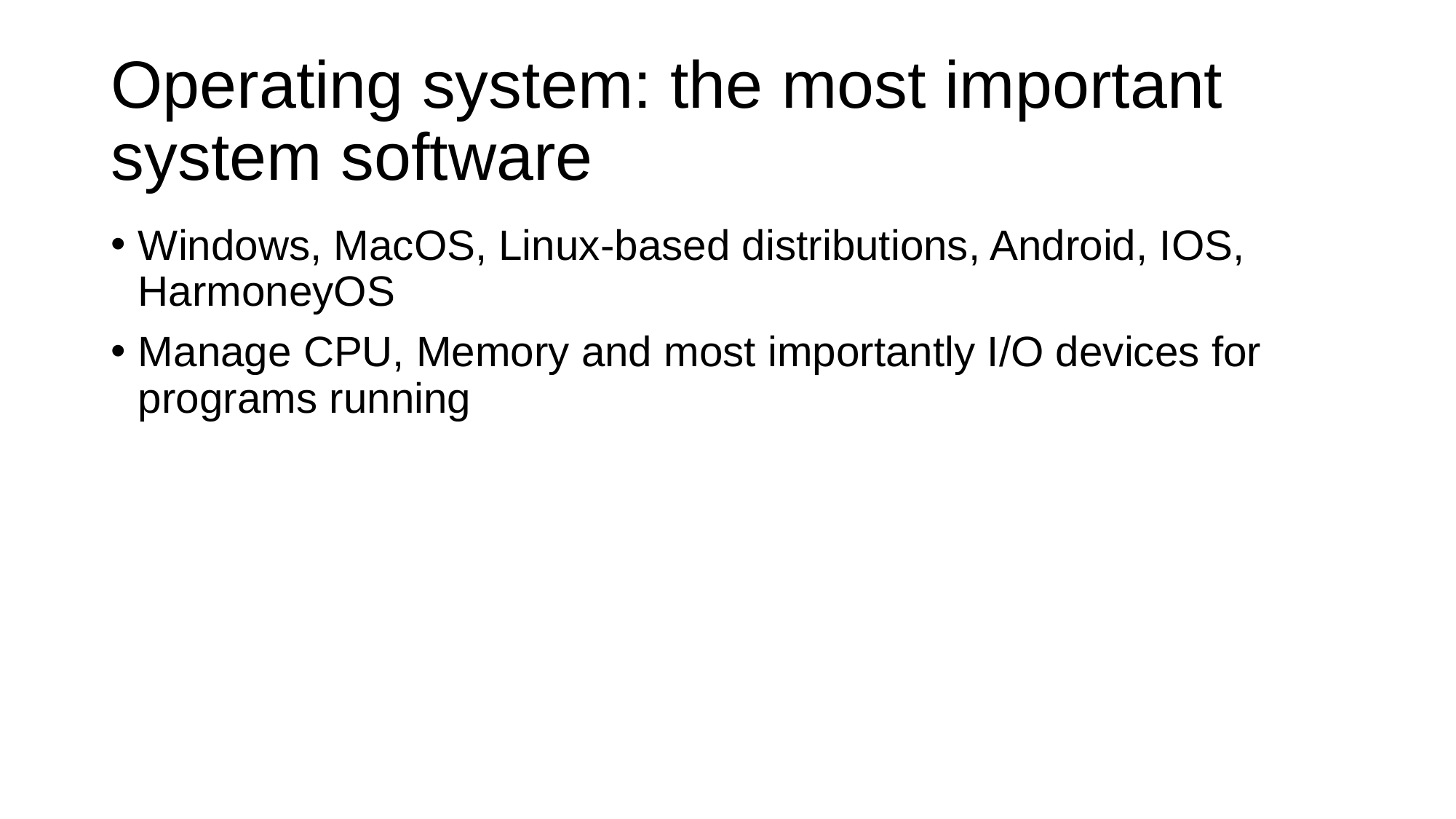

# Operating system: the most important system software
Windows, MacOS, Linux-based distributions, Android, IOS,  HarmoneyOS
Manage CPU, Memory and most importantly I/O devices for programs running